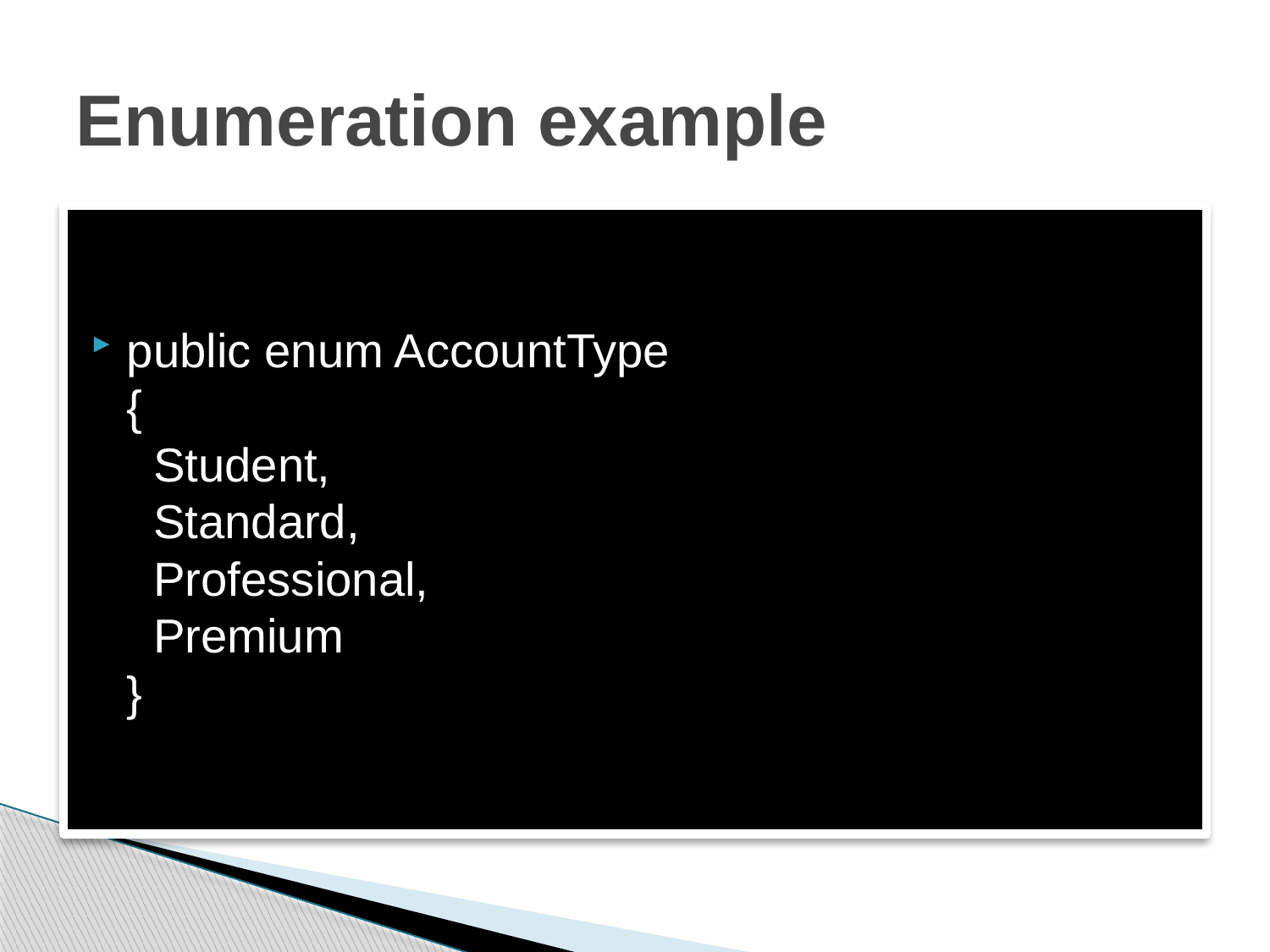

# Enumeration example
public enum AccountType
{
  Student,
  Standard,
  Professional,
  Premium
}